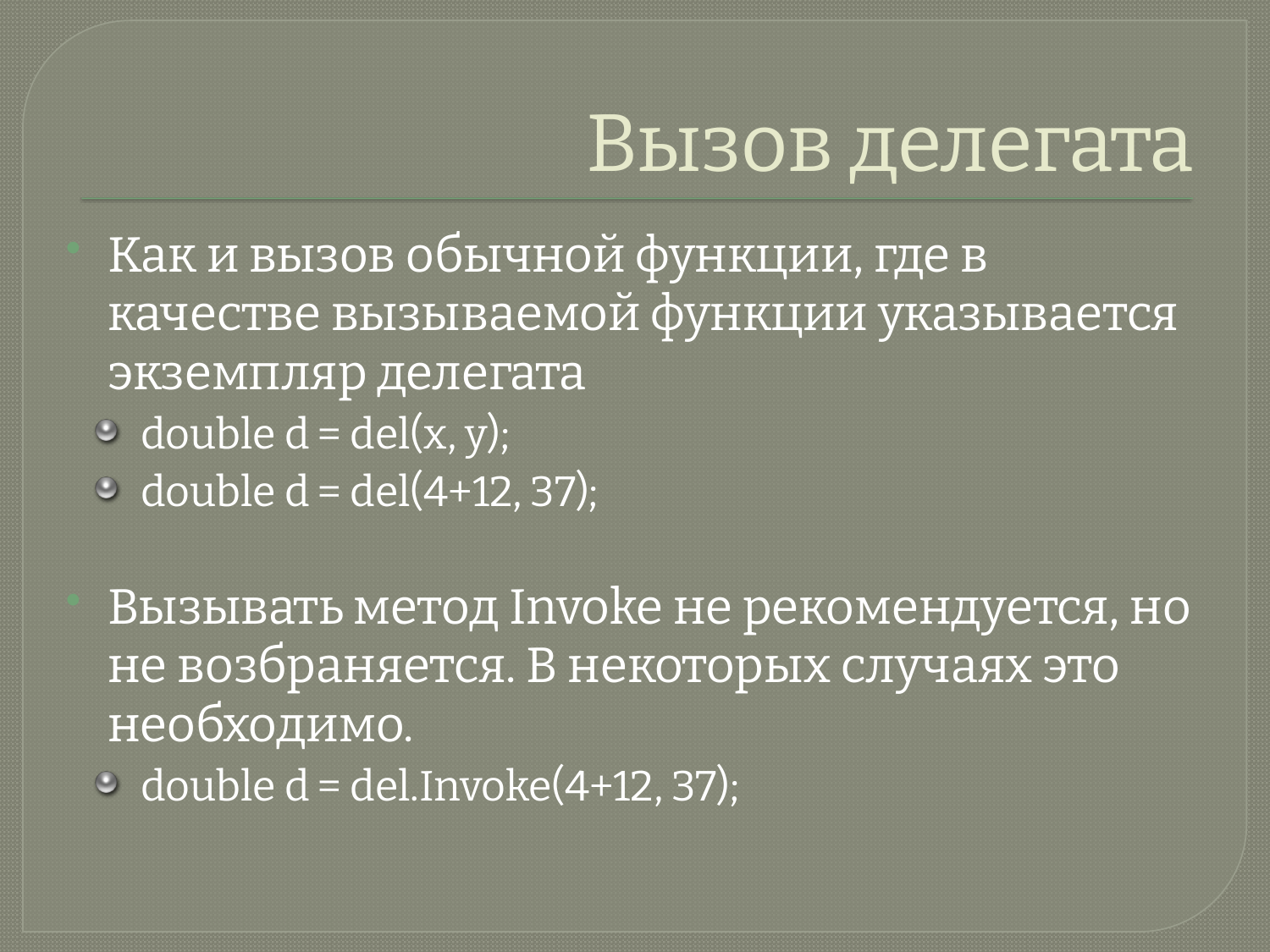

# Вызов делегата
Как и вызов обычной функции, где в качестве вызываемой функции указывается экземпляр делегата
double d = del(x, y);
double d = del(4+12, 37);

Вызывать метод Invoke не рекомендуется, но не возбраняется. В некоторых случаях это необходимо.
double d = del.Invoke(4+12, 37);